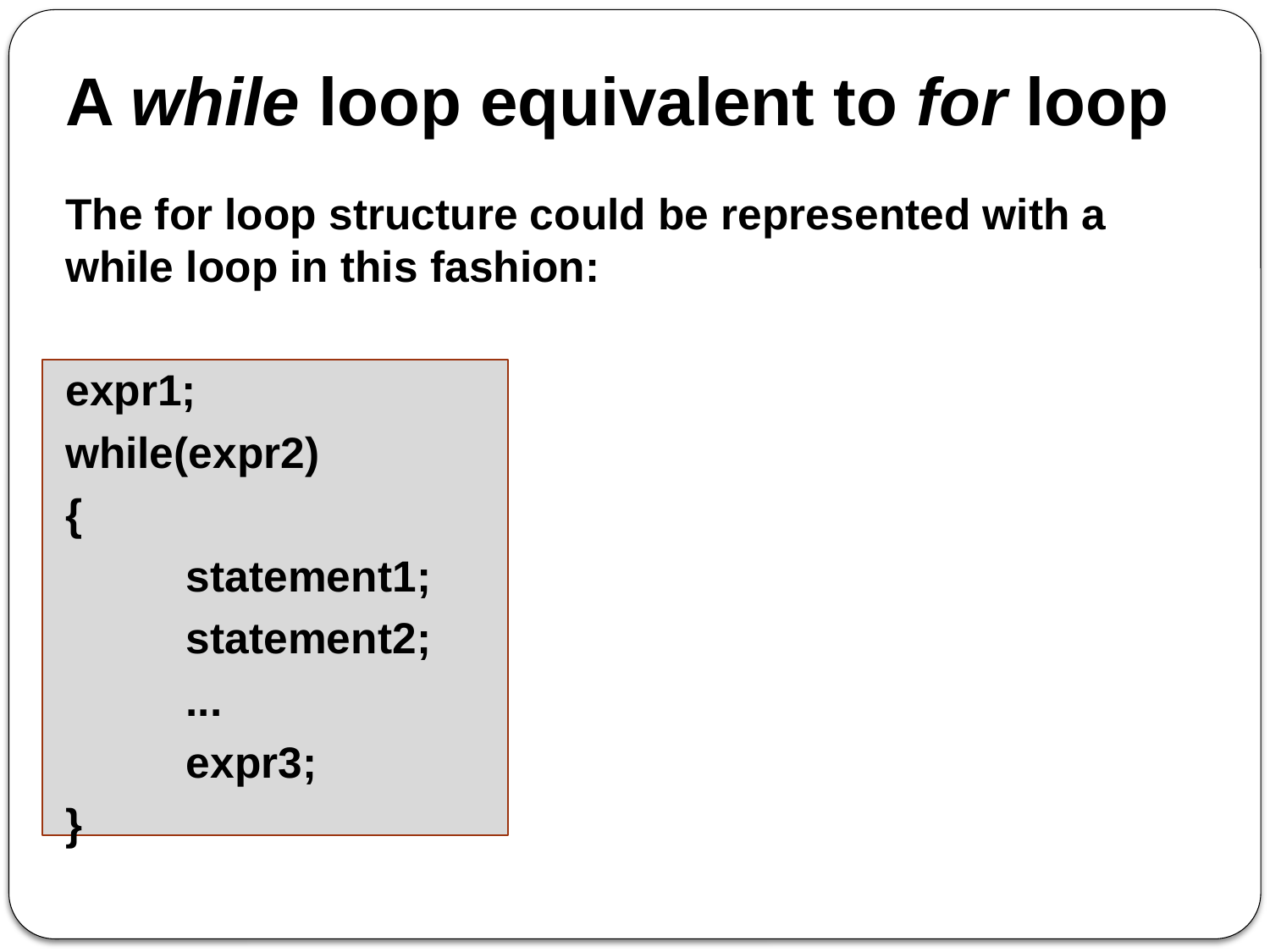

# A while loop equivalent to for loop
The for loop structure could be represented with a while loop in this fashion:

expr1;
while(expr2)
{
	statement1;
	statement2;
	...
	expr3;
}